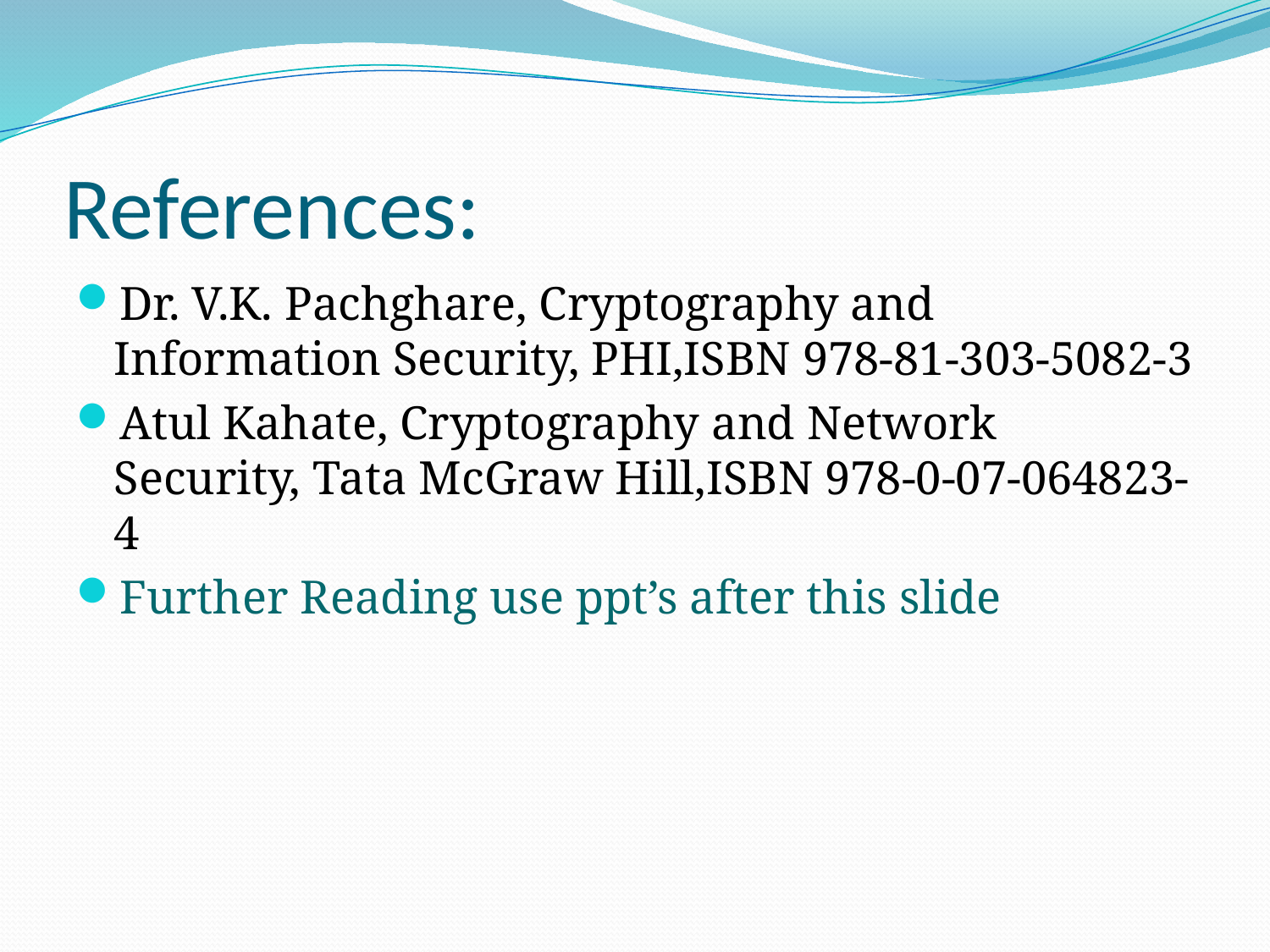

# References:
Dr. V.K. Pachghare, Cryptography and Information Security, PHI,ISBN 978-81-303-5082-3
Atul Kahate, Cryptography and Network Security, Tata McGraw Hill,ISBN 978-0-07-064823-4
Further Reading use ppt’s after this slide